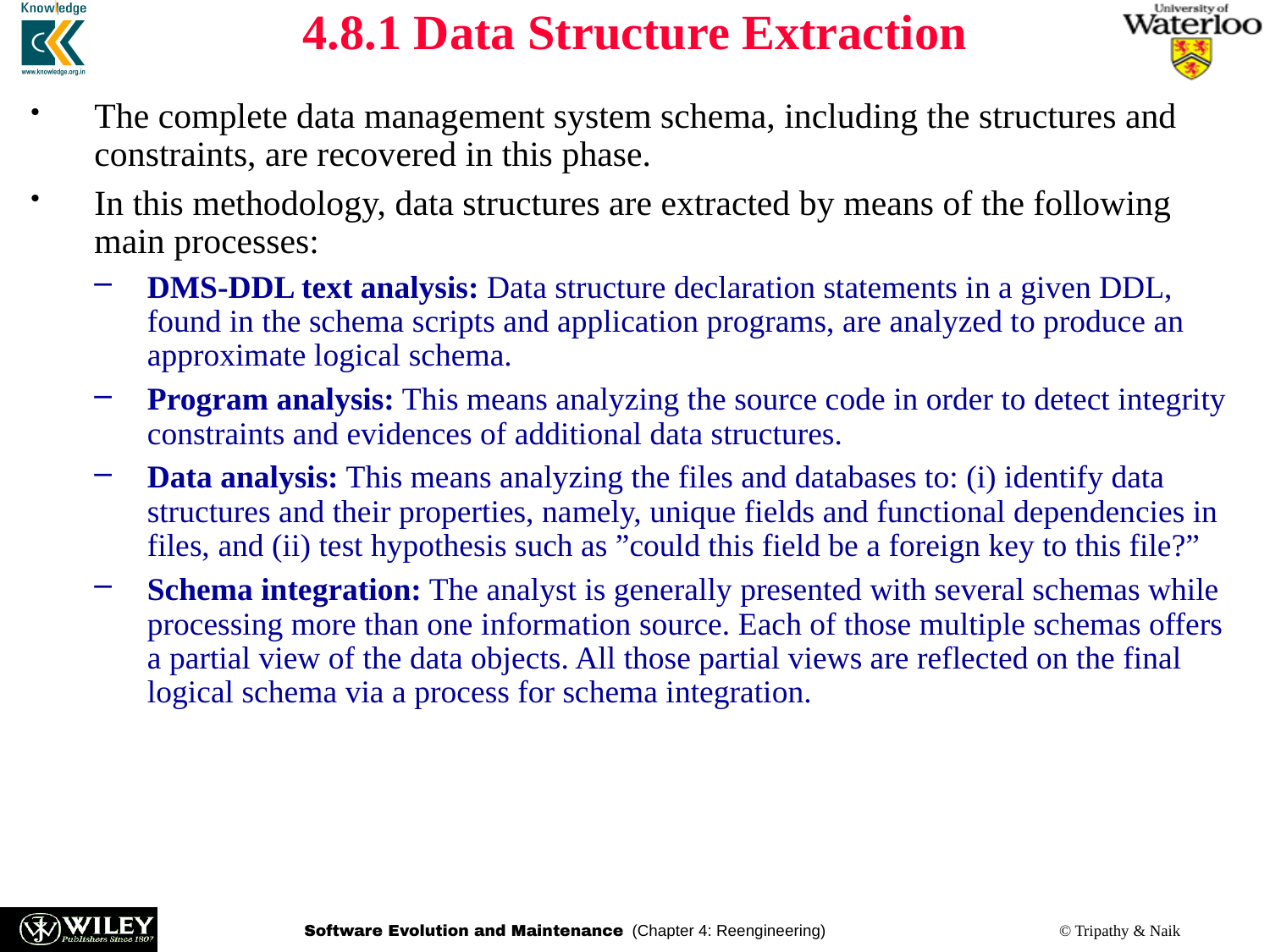

4.8.1 Data Structure Extraction
The complete data management system schema, including the structures and constraints, are recovered in this phase.
In this methodology, data structures are extracted by means of the following main processes:
DMS-DDL text analysis: Data structure declaration statements in a given DDL, found in the schema scripts and application programs, are analyzed to produce an approximate logical schema.
Program analysis: This means analyzing the source code in order to detect integrity constraints and evidences of additional data structures.
Data analysis: This means analyzing the files and databases to: (i) identify data structures and their properties, namely, unique fields and functional dependencies in files, and (ii) test hypothesis such as ”could this field be a foreign key to this file?”
Schema integration: The analyst is generally presented with several schemas while processing more than one information source. Each of those multiple schemas offers a partial view of the data objects. All those partial views are reflected on the final logical schema via a process for schema integration.